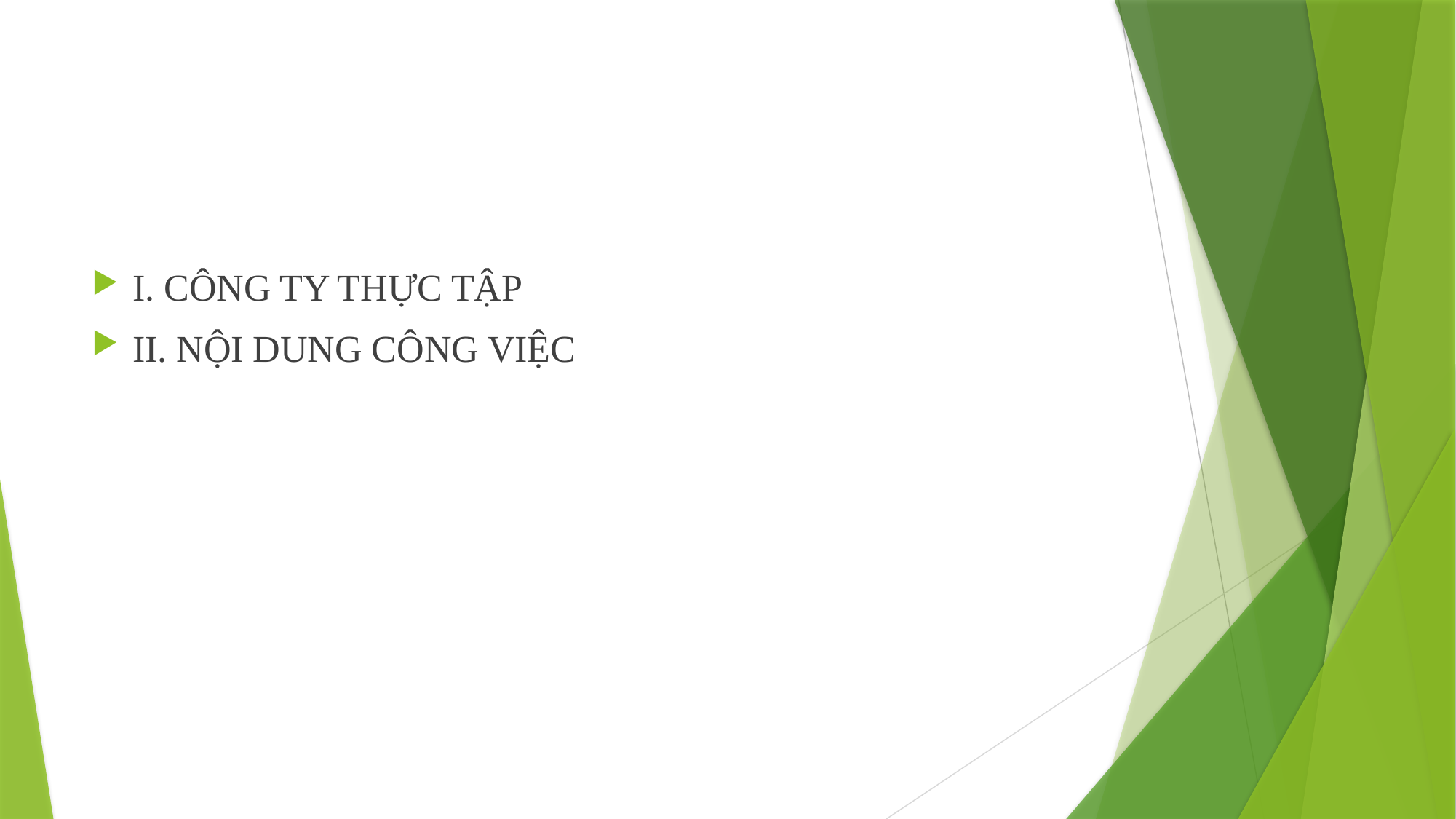

#
I. CÔNG TY THỰC TẬP
II. NỘI DUNG CÔNG VIỆC